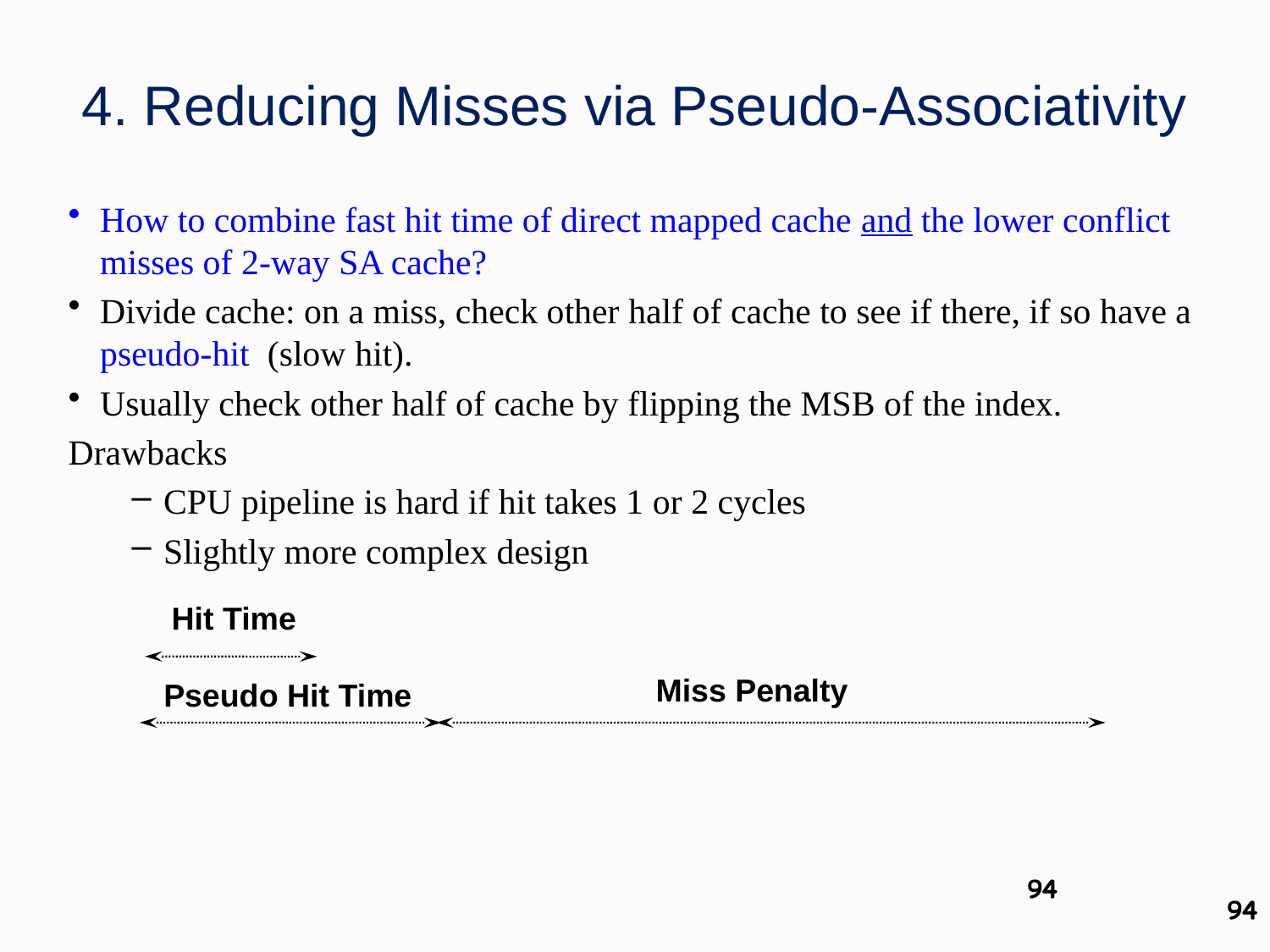

4. Reducing Misses via Pseudo-Associativity
How to combine fast hit time of direct mapped cache and the lower conflict misses of 2-way SA cache?
Divide cache: on a miss, check other half of cache to see if there, if so have a pseudo-hit  (slow hit).
Usually check other half of cache by flipping the MSB of the index.
Drawbacks
CPU pipeline is hard if hit takes 1 or 2 cycles
Slightly more complex design
Hit Time

Miss Penalty
Pseudo Hit Time

94
94